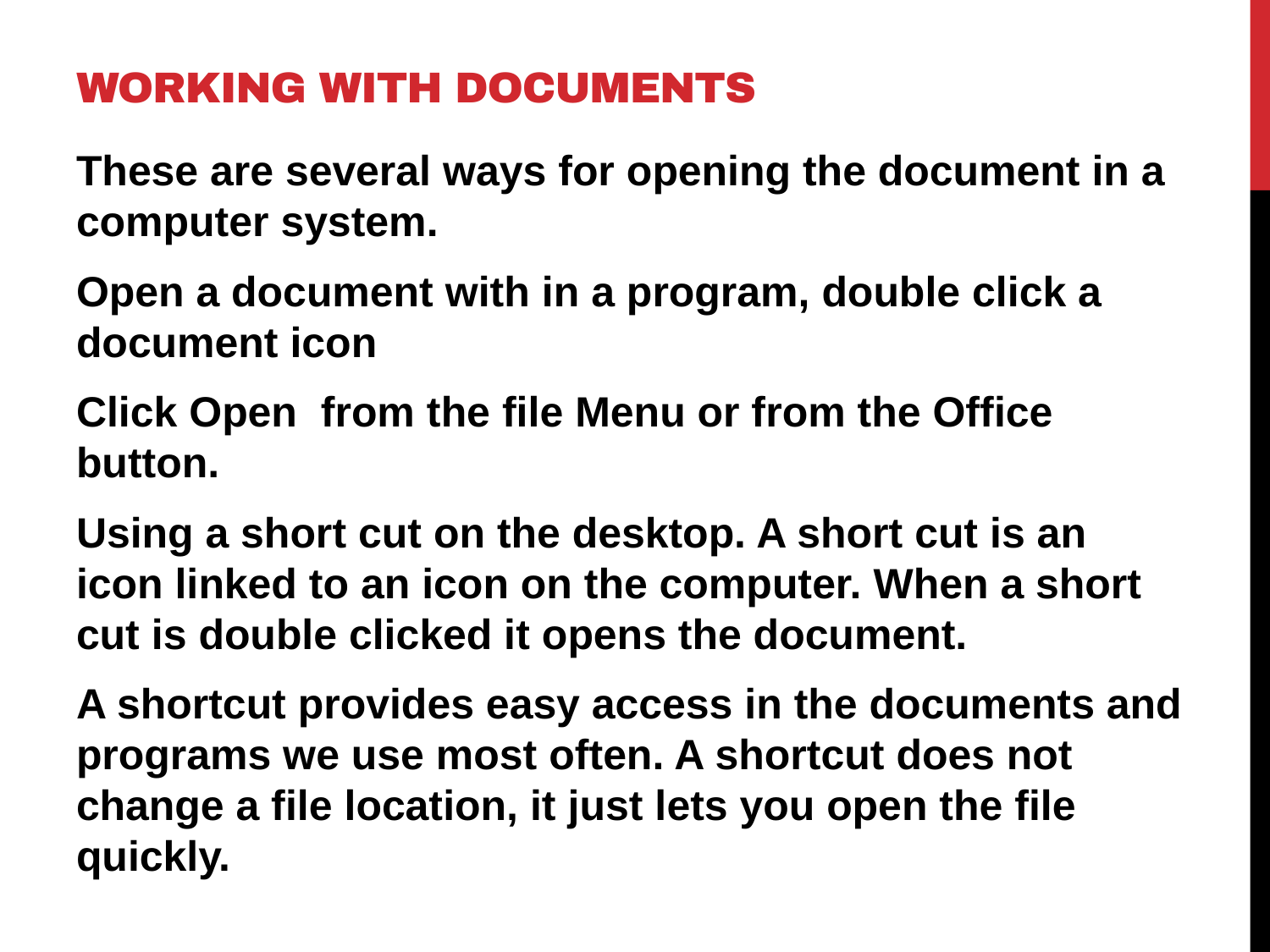

# WORKING WITH DOCUMENTS
These are several ways for opening the document in a computer system.
Open a document with in a program, double click a document icon
Click Open  from the file Menu or from the Office button.
Using a short cut on the desktop. A short cut is an icon linked to an icon on the computer. When a short cut is double clicked it opens the document.
A shortcut provides easy access in the documents and programs we use most often. A shortcut does not change a file location, it just lets you open the file quickly.